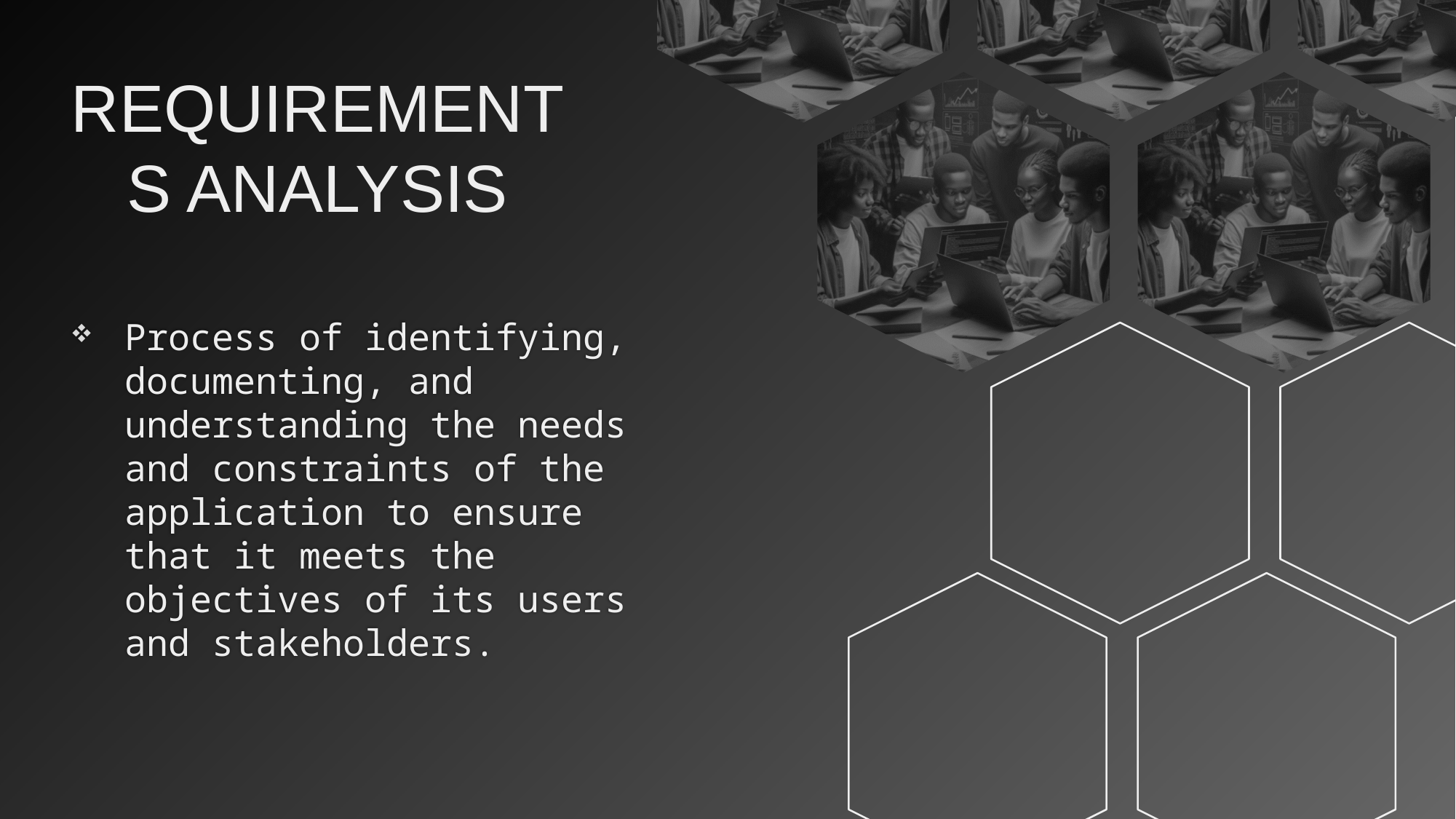

REQUIREMENTS ANALYSIS
Process of identifying, documenting, and understanding the needs and constraints of the application to ensure that it meets the objectives of its users and stakeholders.